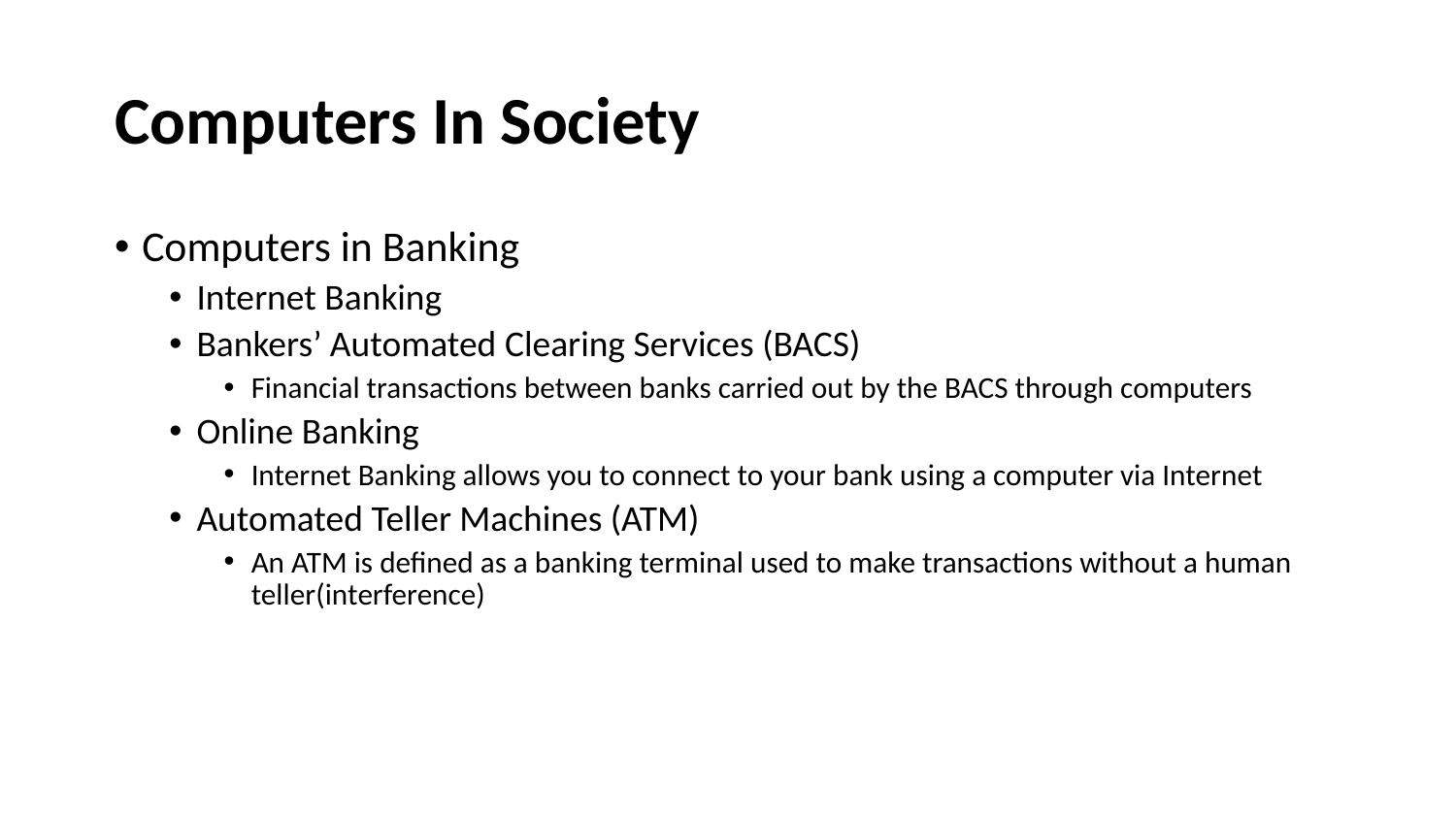

# Computers In Society
Computers in Banking
Internet Banking
Bankers’ Automated Clearing Services (BACS)
Financial transactions between banks carried out by the BACS through computers
Online Banking
Internet Banking allows you to connect to your bank using a computer via Internet
Automated Teller Machines (ATM)
An ATM is defined as a banking terminal used to make transactions without a human teller(interference)